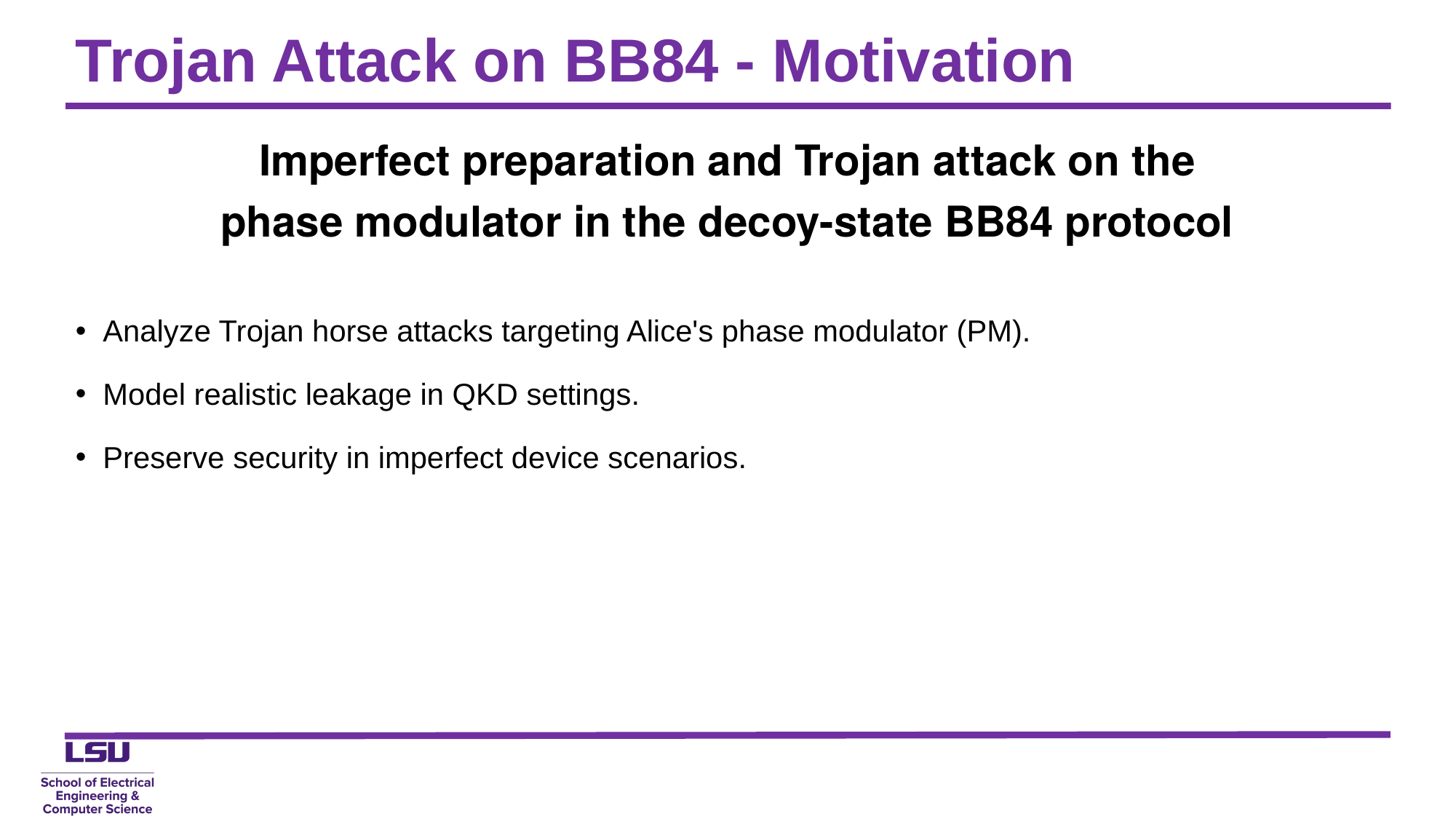

# Trojan Attack on BB84 - Motivation
Imperfect preparation and Trojan attack on the
phase modulator in the decoy-state BB84 protocol

Analyze Trojan horse attacks targeting Alice's phase modulator (PM).
Model realistic leakage in QKD settings.
Preserve security in imperfect device scenarios.